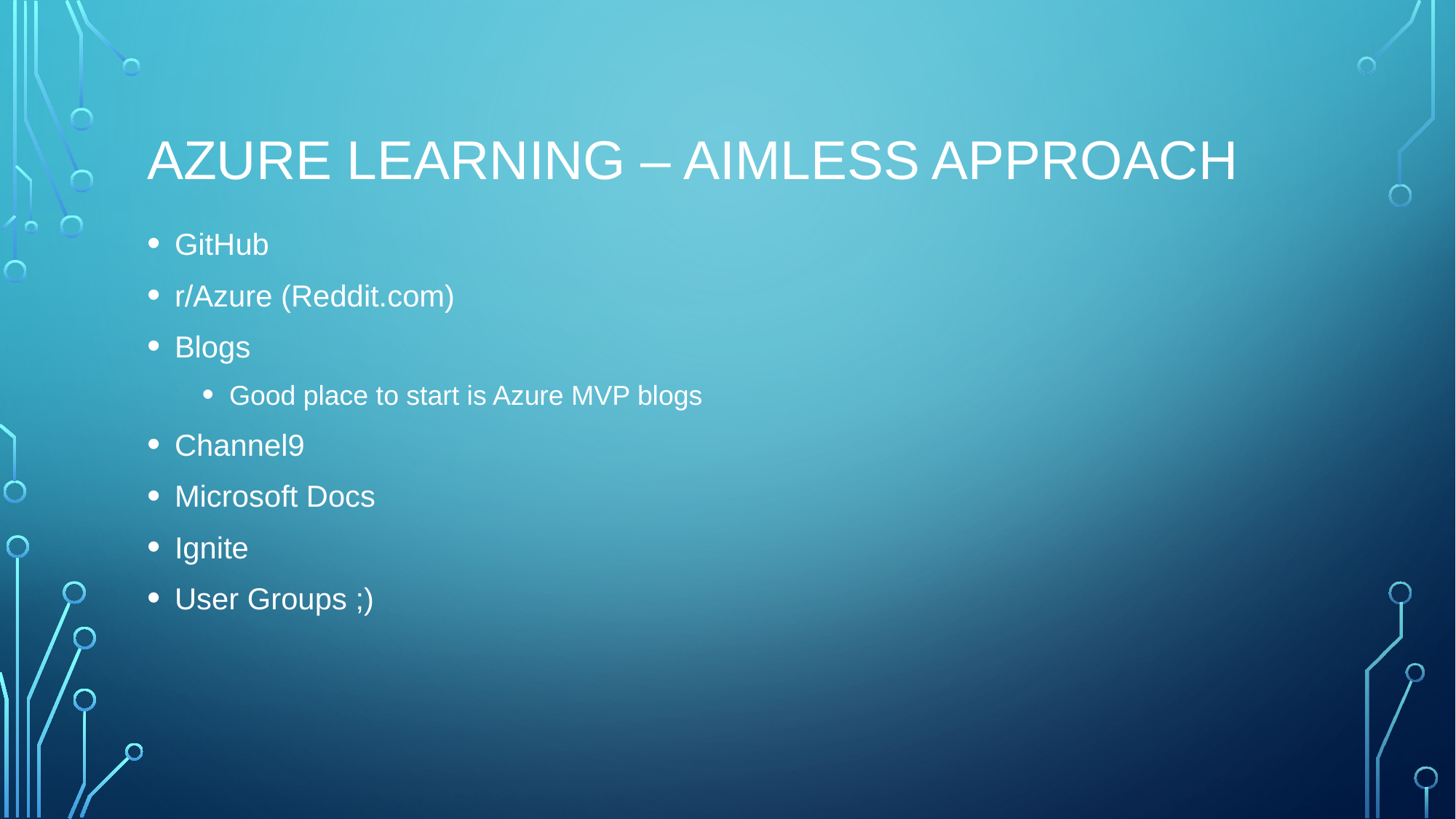

# Azure Learning – Aimless approach
GitHub
r/Azure (Reddit.com)
Blogs
Good place to start is Azure MVP blogs
Channel9
Microsoft Docs
Ignite
User Groups ;)